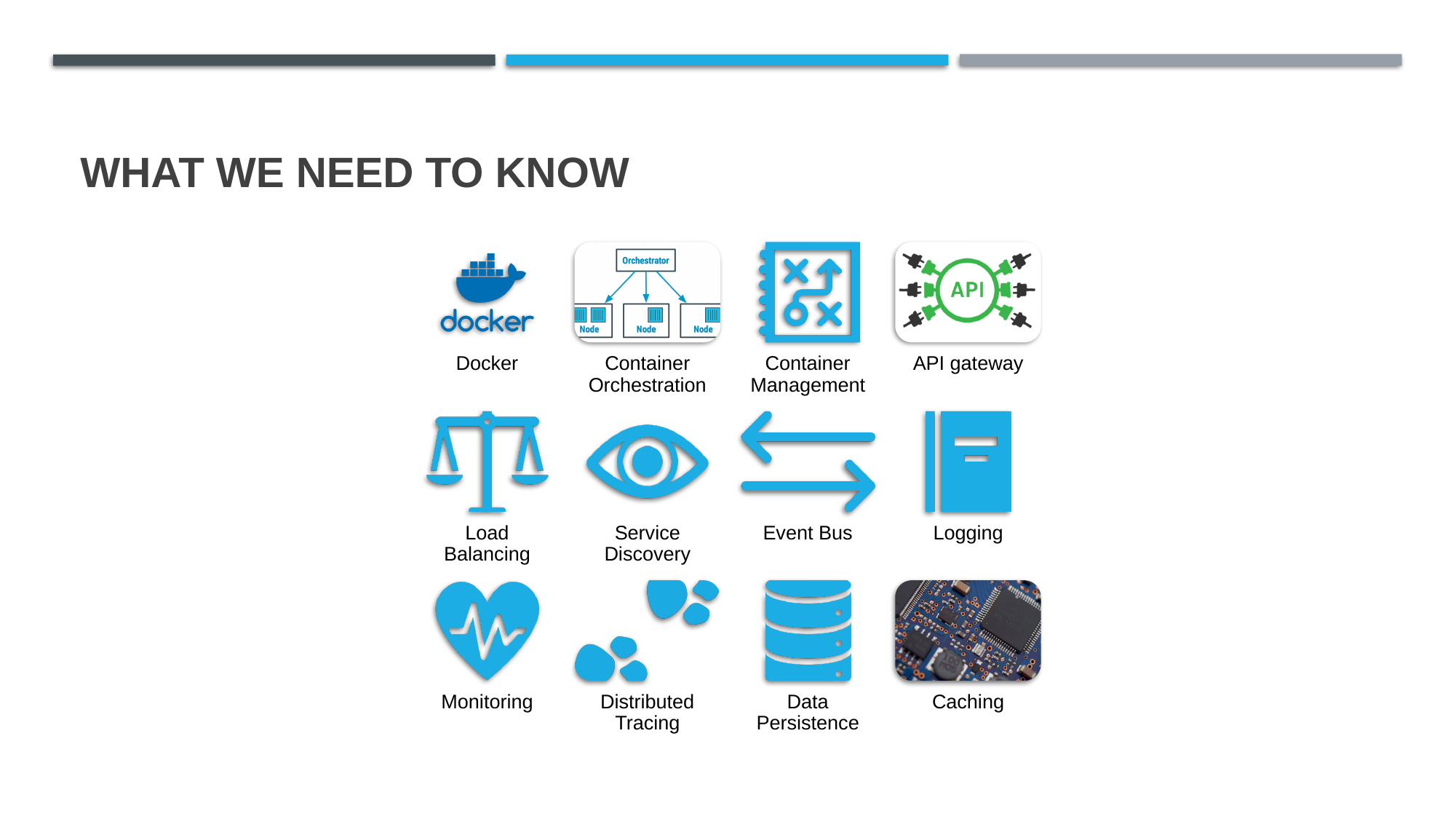

# What we need to know
Docker
Container Orchestration
Container Management
API gateway
Load Balancing
Service Discovery
Event Bus
Logging
Monitoring
Distributed Tracing
Data Persistence
Caching